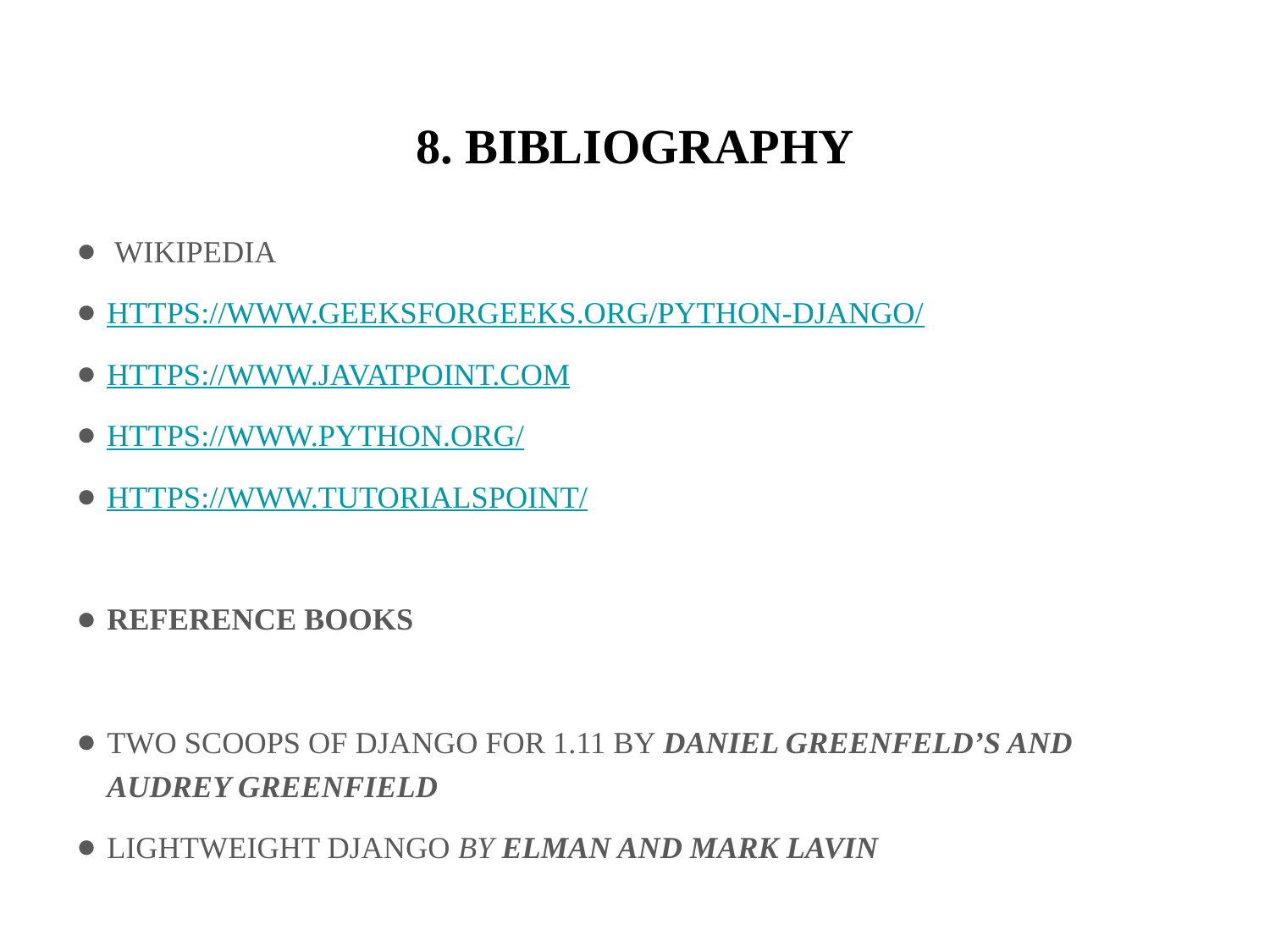

# 8. BIBLIOGRAPHY
 WIKIPEDIA
HTTPS://WWW.GEEKSFORGEEKS.ORG/PYTHON-DJANGO/
HTTPS://WWW.JAVATPOINT.COM
HTTPS://WWW.PYTHON.ORG/
HTTPS://WWW.TUTORIALSPOINT/

REFERENCE BOOKS

TWO SCOOPS OF DJANGO FOR 1.11 BY DANIEL GREENFELD’S AND AUDREY GREENFIELD
LIGHTWEIGHT DJANGO BY ELMAN AND MARK LAVIN